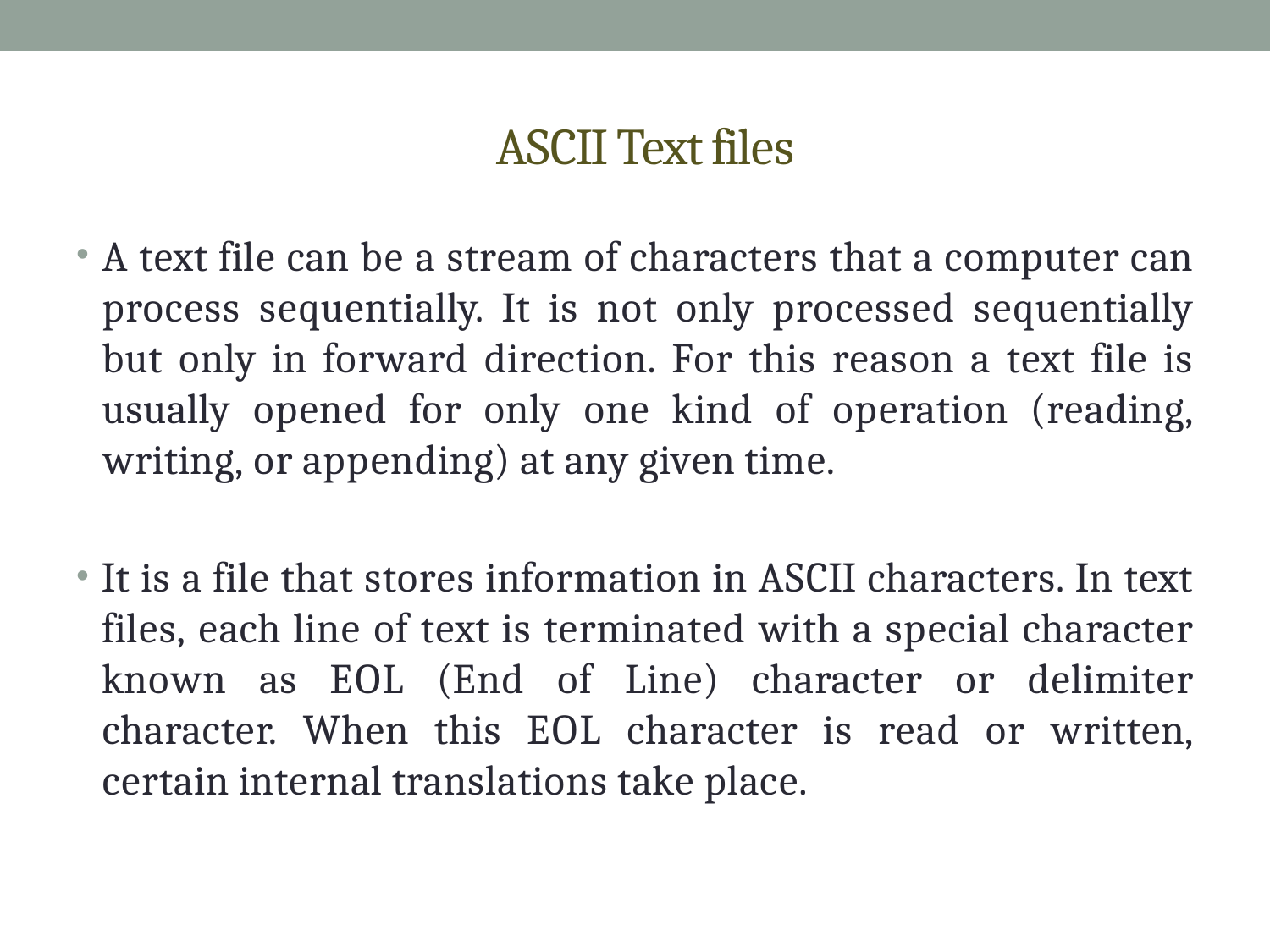

# ASCII Text files
A text file can be a stream of characters that a computer can process sequentially. It is not only processed sequentially but only in forward direction. For this reason a text file is usually opened for only one kind of operation (reading, writing, or appending) at any given time.

It is a file that stores information in ASCII characters. In text files, each line of text is terminated with a special character known as EOL (End of Line) character or delimiter character. When this EOL character is read or written, certain internal translations take place.